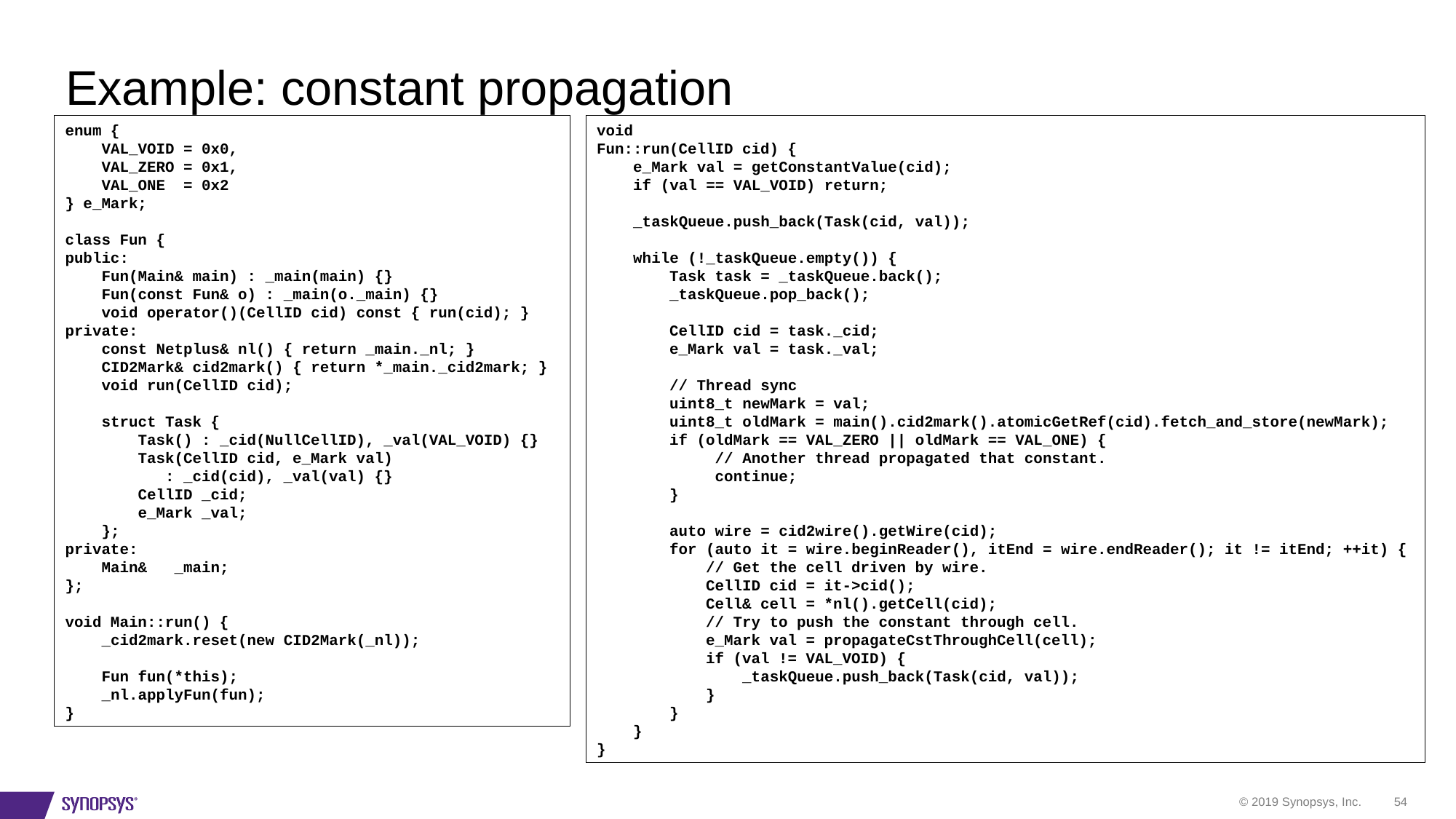

# Example: constant propagation
enum {
    VAL_VOID = 0x0,
    VAL_ZERO = 0x1,
    VAL_ONE  = 0x2
} e_Mark;

class Fun {
public:
    Fun(Main& main) : _main(main) {}
    Fun(const Fun& o) : _main(o._main) {}
    void operator()(CellID cid) const { run(cid); }
private:
    const Netplus& nl() { return _main._nl; }
    CID2Mark& cid2mark() { return *_main._cid2mark; }
    void run(CellID cid);

    struct Task {
        Task() : _cid(NullCellID), _val(VAL_VOID) {}
        Task(CellID cid, e_Mark val)
           : _cid(cid), _val(val) {}
        CellID _cid;
        e_Mark _val;
    };
private:
    Main&   _main;
};

void Main::run() {
    _cid2mark.reset(new CID2Mark(_nl));

    Fun fun(*this);
    _nl.applyFun(fun);
}
void
Fun::run(CellID cid) {
    e_Mark val = getConstantValue(cid);
    if (val == VAL_VOID) return;

    _taskQueue.push_back(Task(cid, val));

    while (!_taskQueue.empty()) {
        Task task = _taskQueue.back();
        _taskQueue.pop_back();

        CellID cid = task._cid;
        e_Mark val = task._val;

        // Thread sync
        uint8_t newMark = val;
        uint8_t oldMark = main().cid2mark().atomicGetRef(cid).fetch_and_store(newMark);
        if (oldMark == VAL_ZERO || oldMark == VAL_ONE) {
             // Another thread propagated that constant.
             continue;
        }

        auto wire = cid2wire().getWire(cid);
        for (auto it = wire.beginReader(), itEnd = wire.endReader(); it != itEnd; ++it) {
            // Get the cell driven by wire.
            CellID cid = it->cid();
            Cell& cell = *nl().getCell(cid);
            // Try to push the constant through cell.
            e_Mark val = propagateCstThroughCell(cell);
            if (val != VAL_VOID) {
                _taskQueue.push_back(Task(cid, val));
            }
        }
    }
}